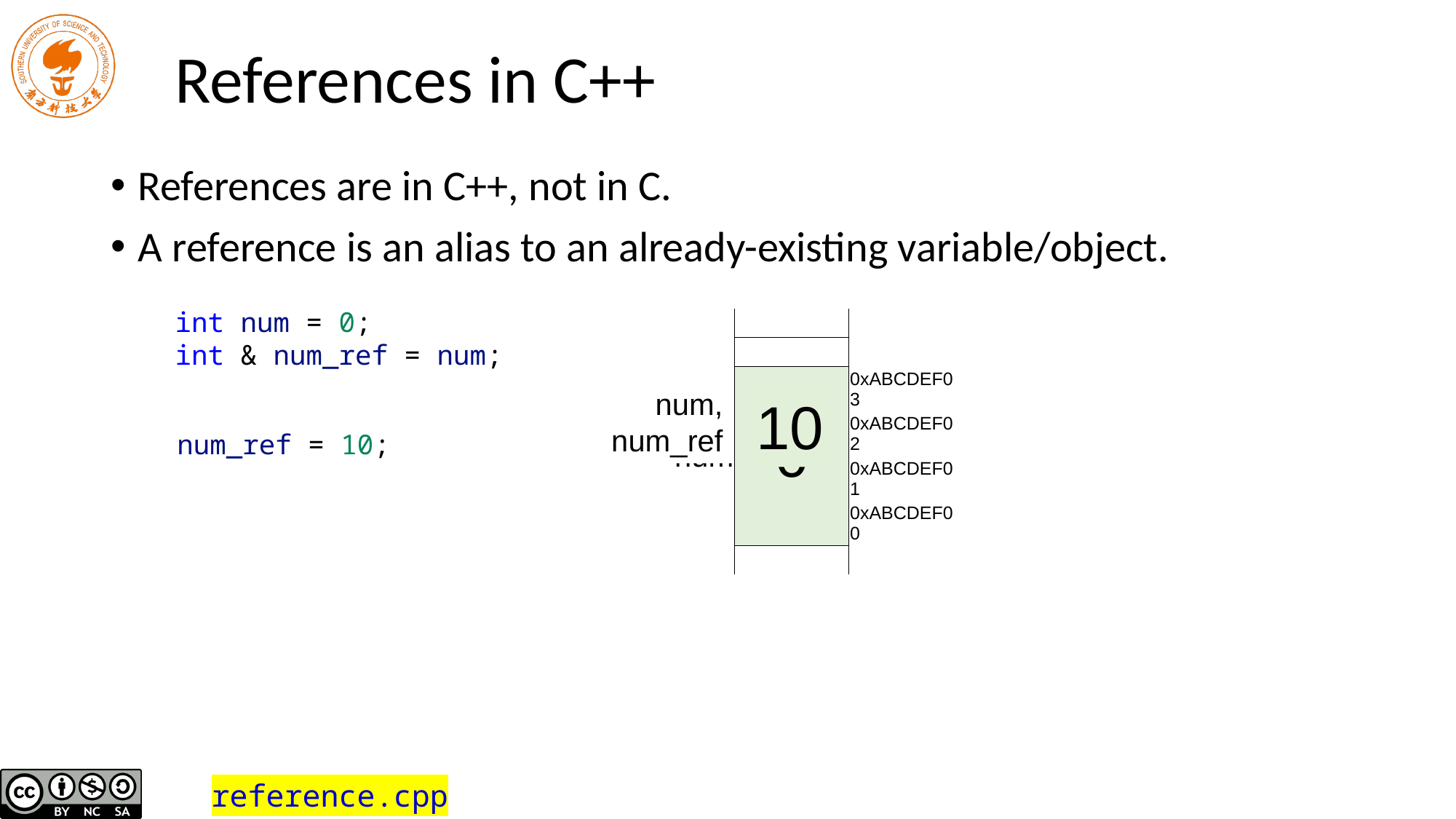

# References in C++
References are in C++, not in C.
A reference is an alias to an already-existing variable/object.
int num = 0;
int & num_ref = num;
|  |  |  |
| --- | --- | --- |
|  |  |  |
| num | 0 | 0xABCDEF03 |
|  |  | 0xABCDEF02 |
|  |  | 0xABCDEF01 |
|  |  | 0xABCDEF00 |
|  |  |  |
num,
num_ref
10
num_ref = 10;
reference.cpp